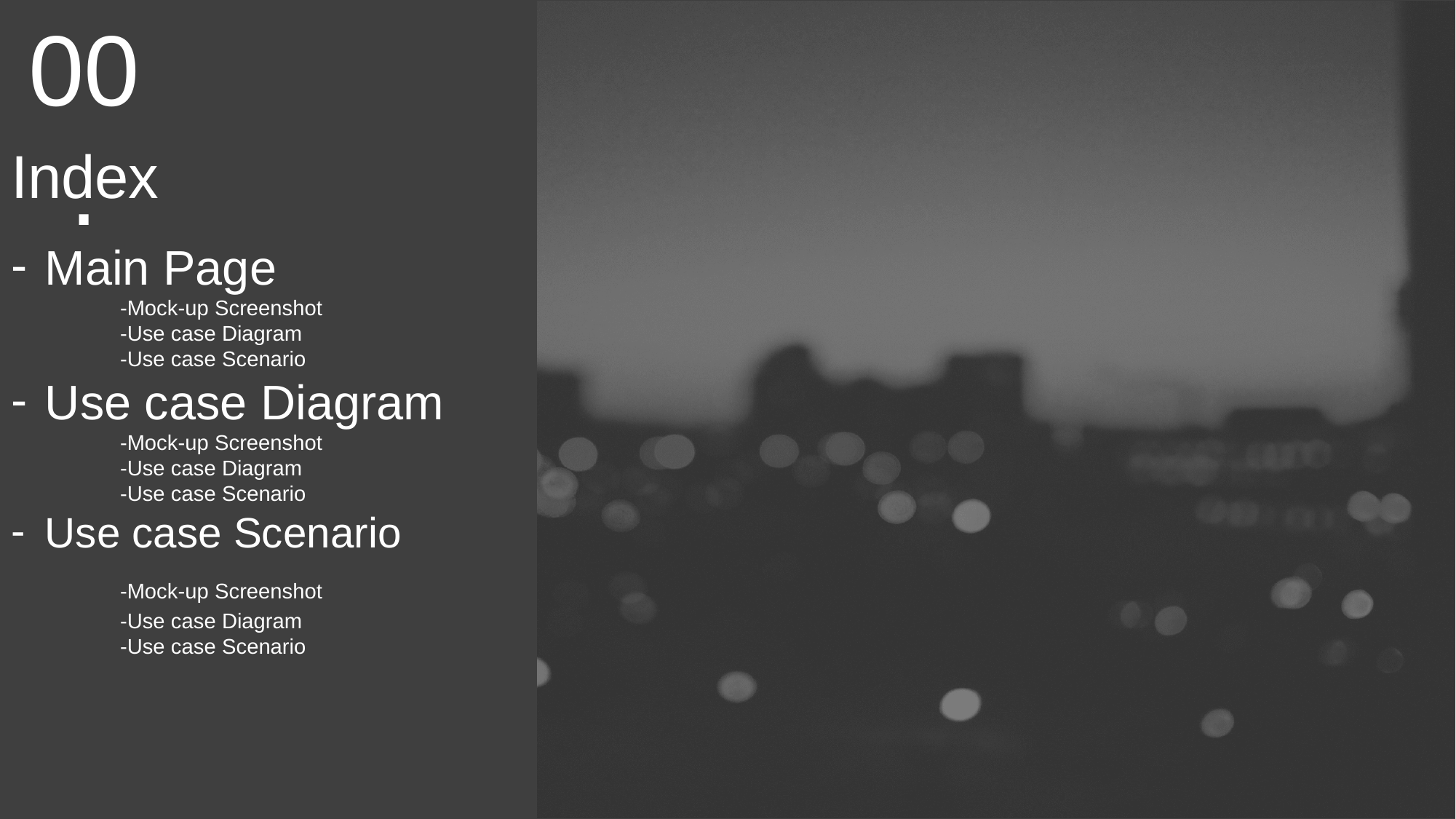

00.
Index
Main Page
	-Mock-up Screenshot
	-Use case Diagram
	-Use case Scenario
Use case Diagram
	-Mock-up Screenshot
	-Use case Diagram
	-Use case Scenario
Use case Scenario
	-Mock-up Screenshot
	-Use case Diagram
	-Use case Scenario